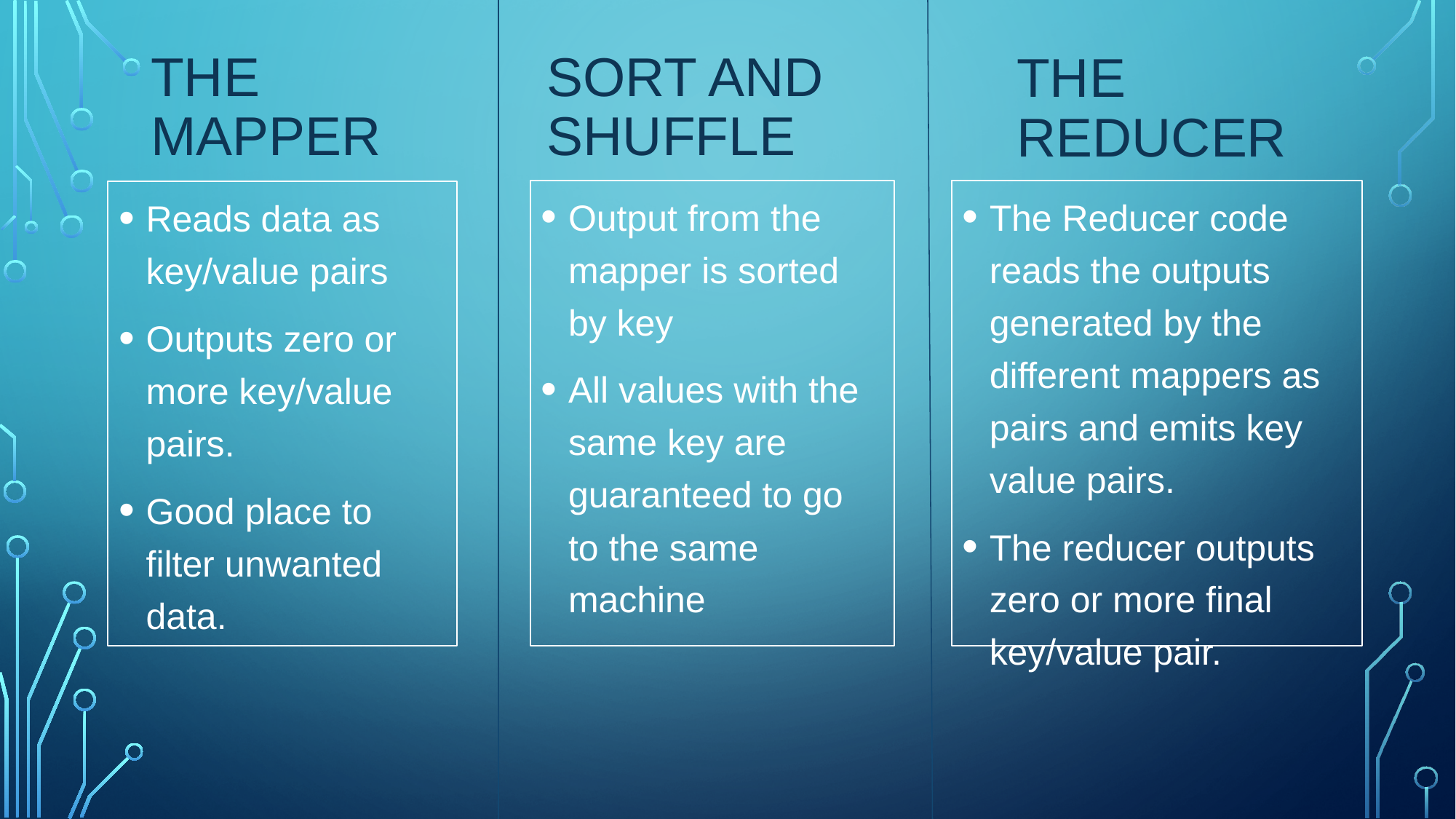

The Mapper
SORT AND SHUFFLE
The REDUCER
Output from the mapper is sorted by key
All values with the same key are guaranteed to go to the same machine

The Reducer code reads the outputs generated by the different mappers as pairs and emits key value pairs.
The reducer outputs zero or more final key/value pair.
Reads data as key/value pairs
Outputs zero or more key/value pairs.
Good place to filter unwanted data.